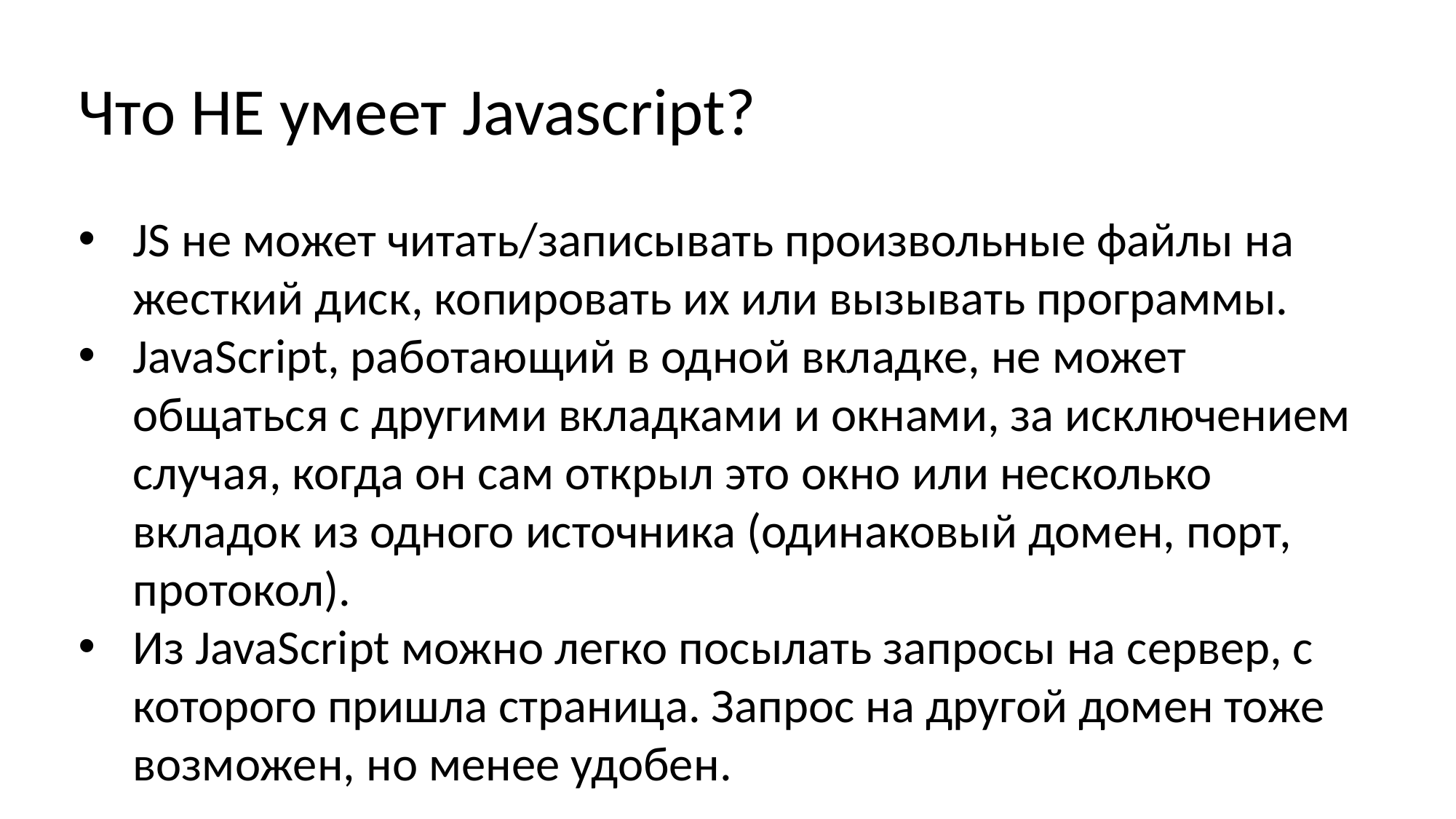

Что НЕ умеет Javascript?
JS не может читать/записывать произвольные файлы на жесткий диск, копировать их или вызывать программы.
JavaScript, работающий в одной вкладке, не может общаться с другими вкладками и окнами, за исключением случая, когда он сам открыл это окно или несколько вкладок из одного источника (одинаковый домен, порт, протокол).
Из JavaScript можно легко посылать запросы на сервер, с которого пришла страница. Запрос на другой домен тоже возможен, но менее удобен.